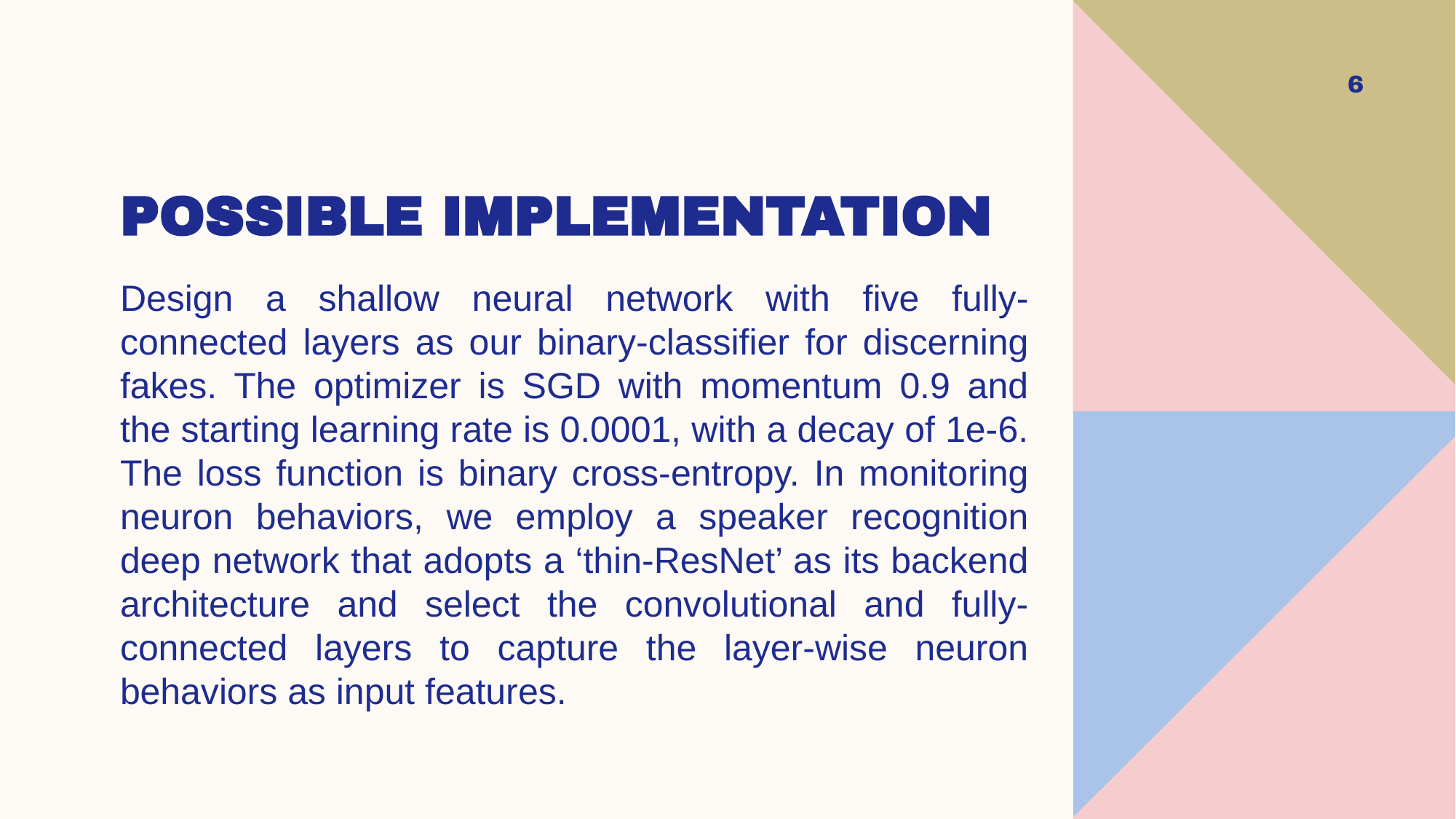

6
# Possible Implementation
Design a shallow neural network with five fully-connected layers as our binary-classifier for discerning fakes. The optimizer is SGD with momentum 0.9 and the starting learning rate is 0.0001, with a decay of 1e-6. The loss function is binary cross-entropy. In monitoring neuron behaviors, we employ a speaker recognition deep network that adopts a ‘thin-ResNet’ as its backend architecture and select the convolutional and fully-connected layers to capture the layer-wise neuron behaviors as input features.